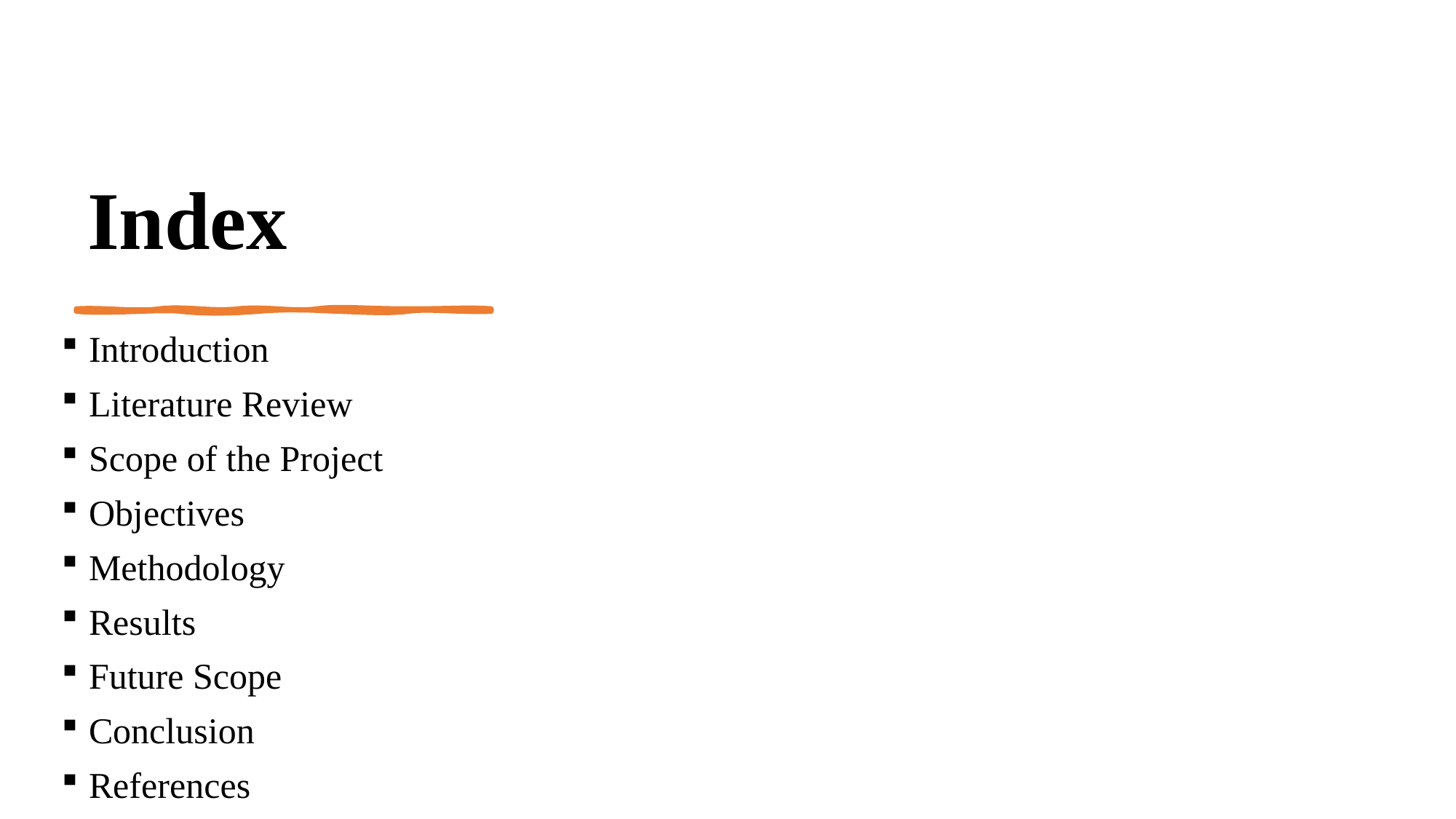

# Index

Introduction
Literature Review
Scope of the Project
Objectives
Methodology
Results
Future Scope
Conclusion
References

2